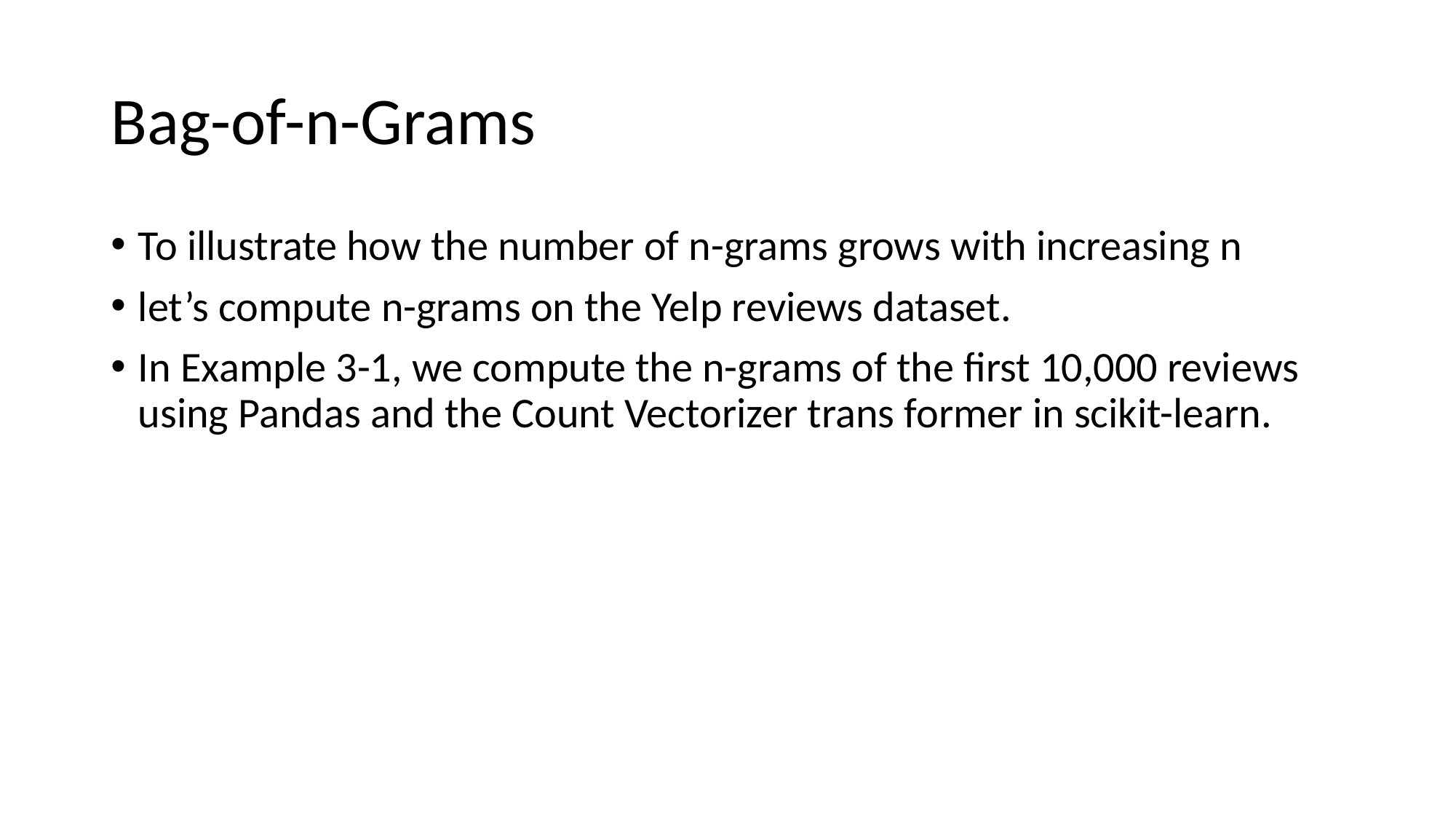

# Bag-of-n-Grams
To illustrate how the number of n-grams grows with increasing n
let’s compute n-grams on the Yelp reviews dataset.
In Example 3-1, we compute the n-grams of the first 10,000 reviews using Pandas and the Count Vectorizer trans former in scikit-learn.